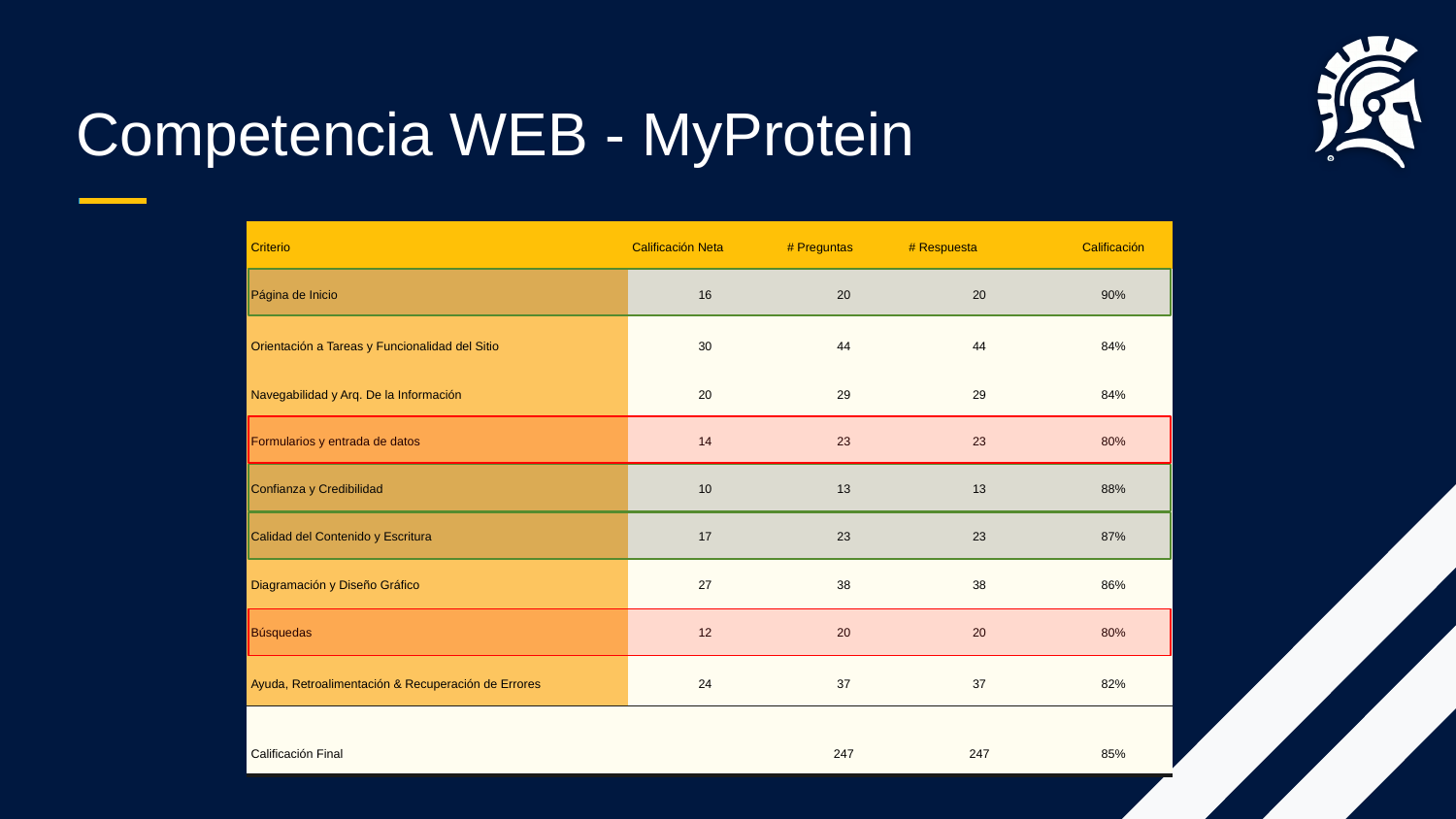

# Competencia WEB - MyProtein
| Criterio | Calificación Neta | # Preguntas | # Respuesta | Calificación |
| --- | --- | --- | --- | --- |
| Página de Inicio | 16 | 20 | 20 | 90% |
| Orientación a Tareas y Funcionalidad del Sitio | 30 | 44 | 44 | 84% |
| Navegabilidad y Arq. De la Información | 20 | 29 | 29 | 84% |
| Formularios y entrada de datos | 14 | 23 | 23 | 80% |
| Confianza y Credibilidad | 10 | 13 | 13 | 88% |
| Calidad del Contenido y Escritura | 17 | 23 | 23 | 87% |
| Diagramación y Diseño Gráfico | 27 | 38 | 38 | 86% |
| Búsquedas | 12 | 20 | 20 | 80% |
| Ayuda, Retroalimentación & Recuperación de Errores | 24 | 37 | 37 | 82% |
| Calificación Final |  | 247 | 247 | 85% |